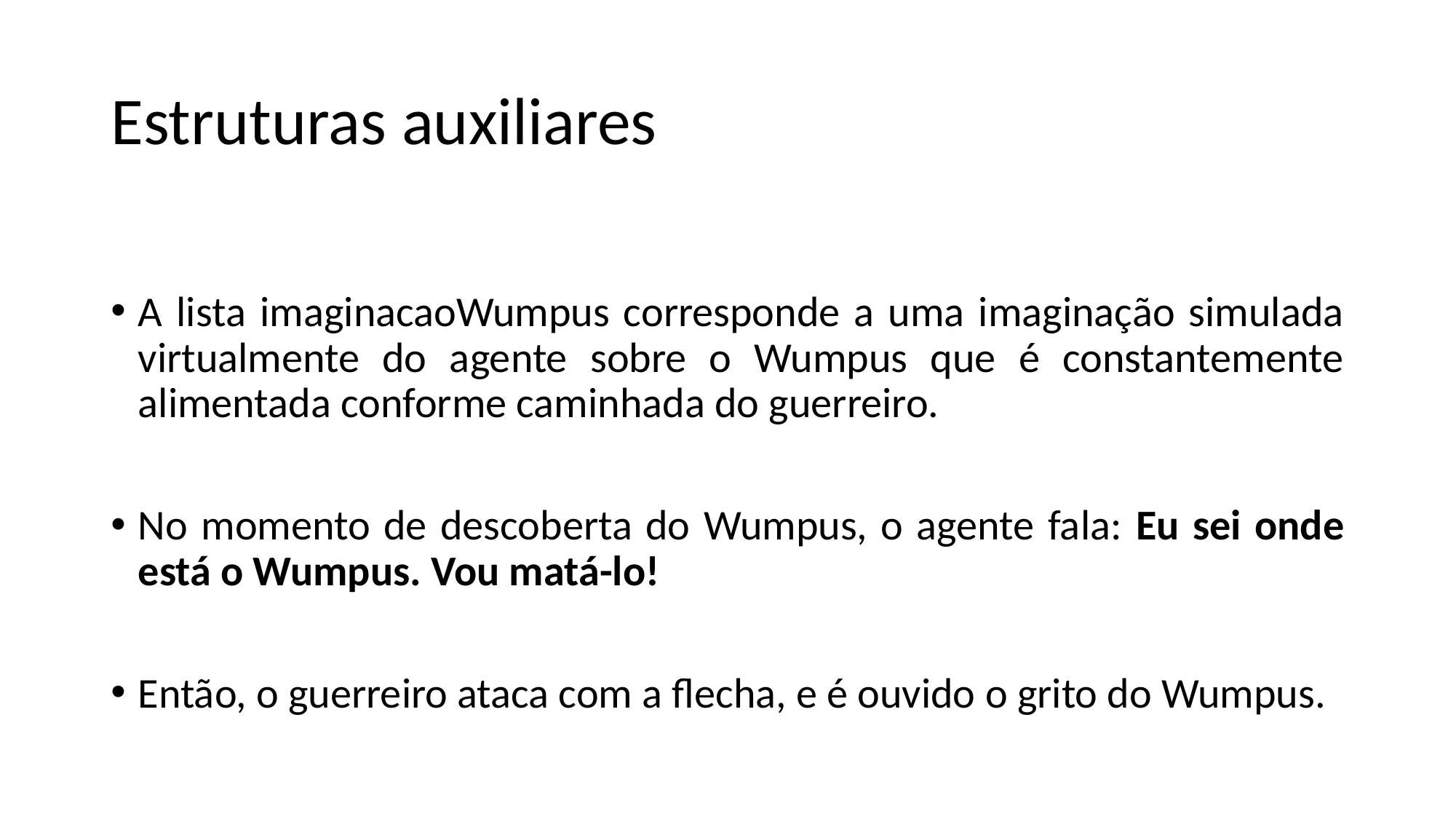

# Estruturas auxiliares

A lista imaginacaoWumpus corresponde a uma imaginação simulada virtualmente do agente sobre o Wumpus que é constantemente alimentada conforme caminhada do guerreiro.

No momento de descoberta do Wumpus, o agente fala: Eu sei onde está o Wumpus. Vou matá-lo!

Então, o guerreiro ataca com a flecha, e é ouvido o grito do Wumpus.